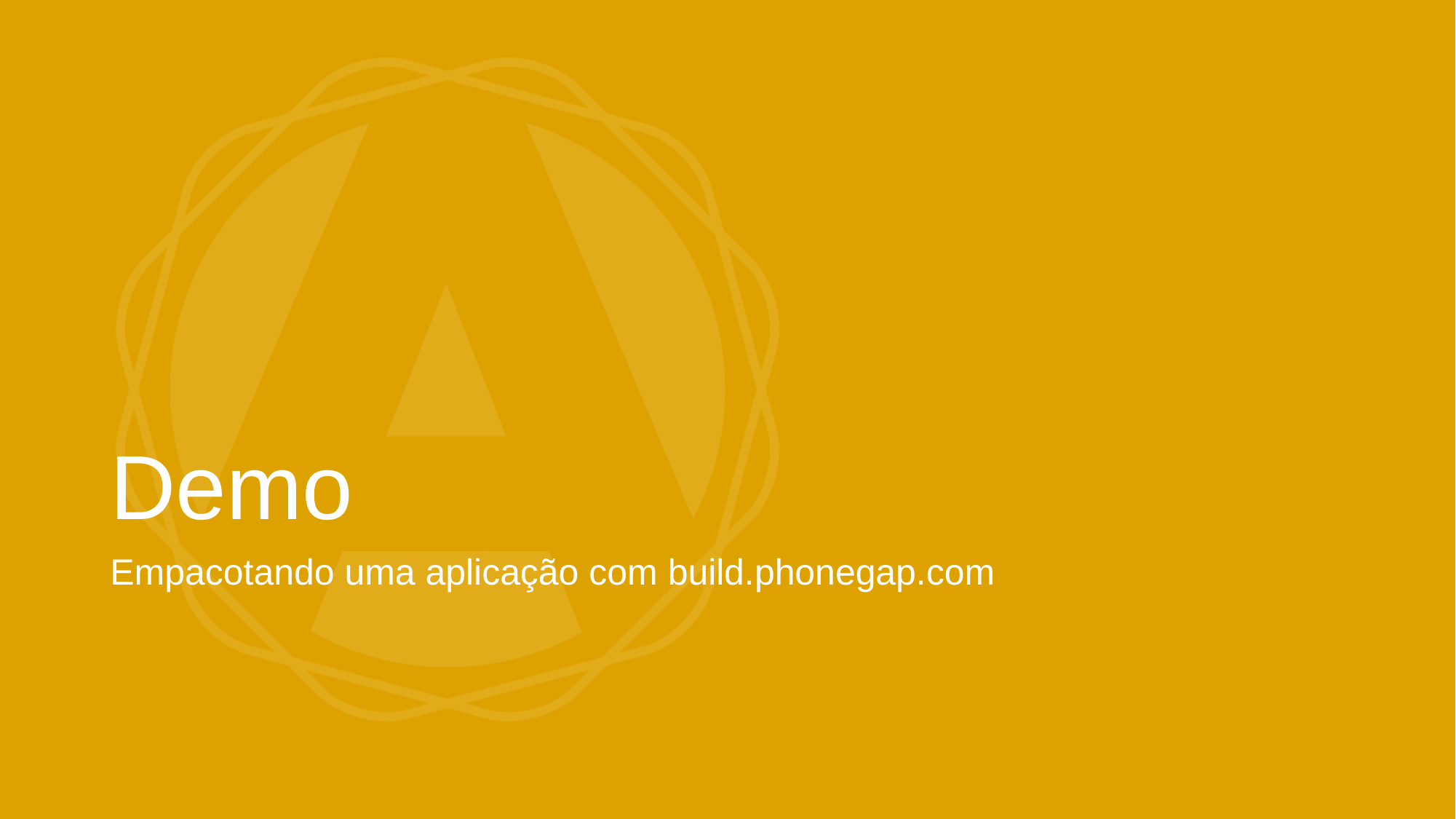

# Demo
Empacotando uma aplicação com build.phonegap.com